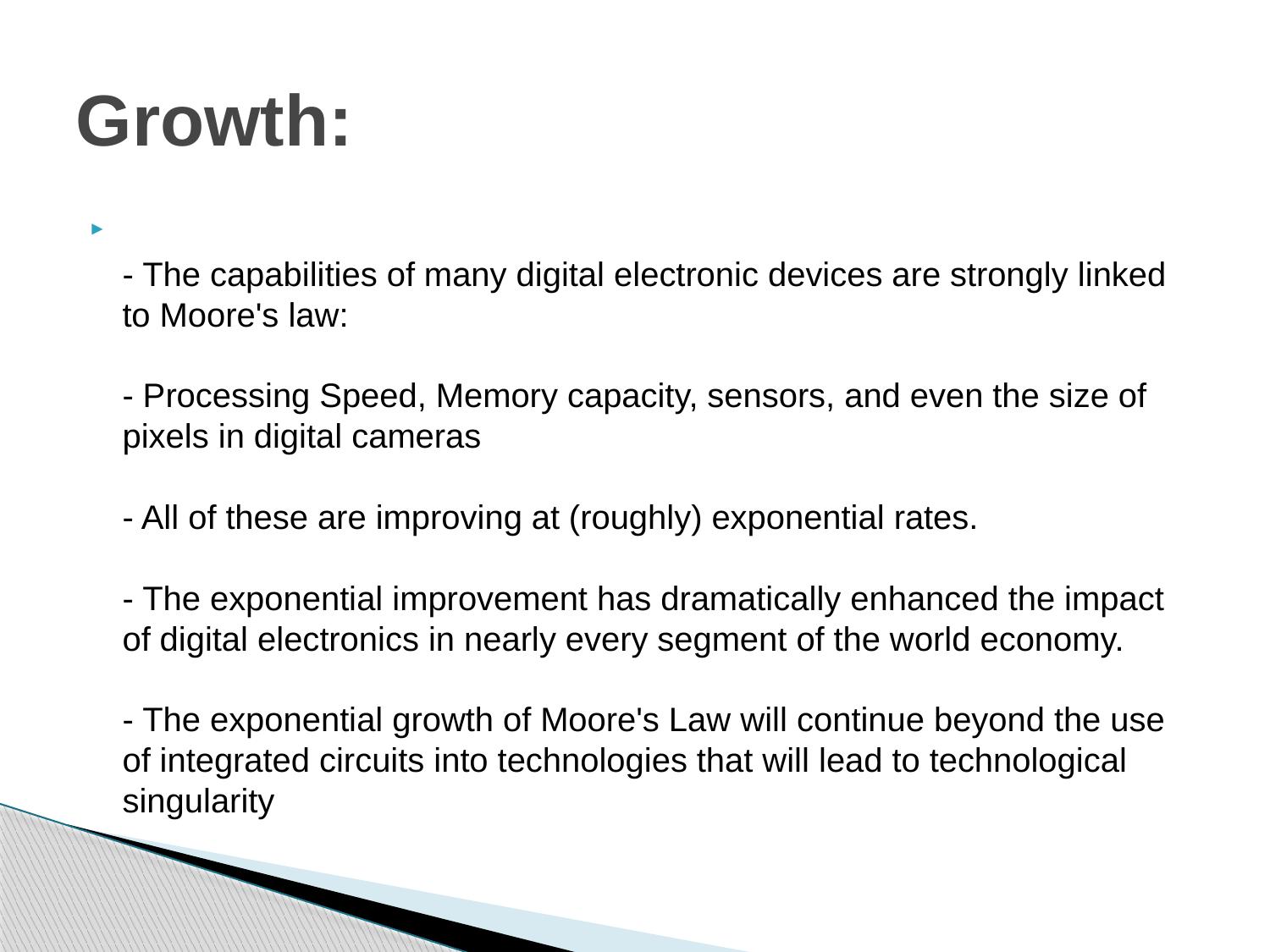

# Growth:
- The capabilities of many digital electronic devices are strongly linked to Moore's law:
- Processing Speed, Memory capacity, sensors, and even the size of pixels in digital cameras
- All of these are improving at (roughly) exponential rates.
- The exponential improvement has dramatically enhanced the impact of digital electronics in nearly every segment of the world economy.
- The exponential growth of Moore's Law will continue beyond the use of integrated circuits into technologies that will lead to technological singularity